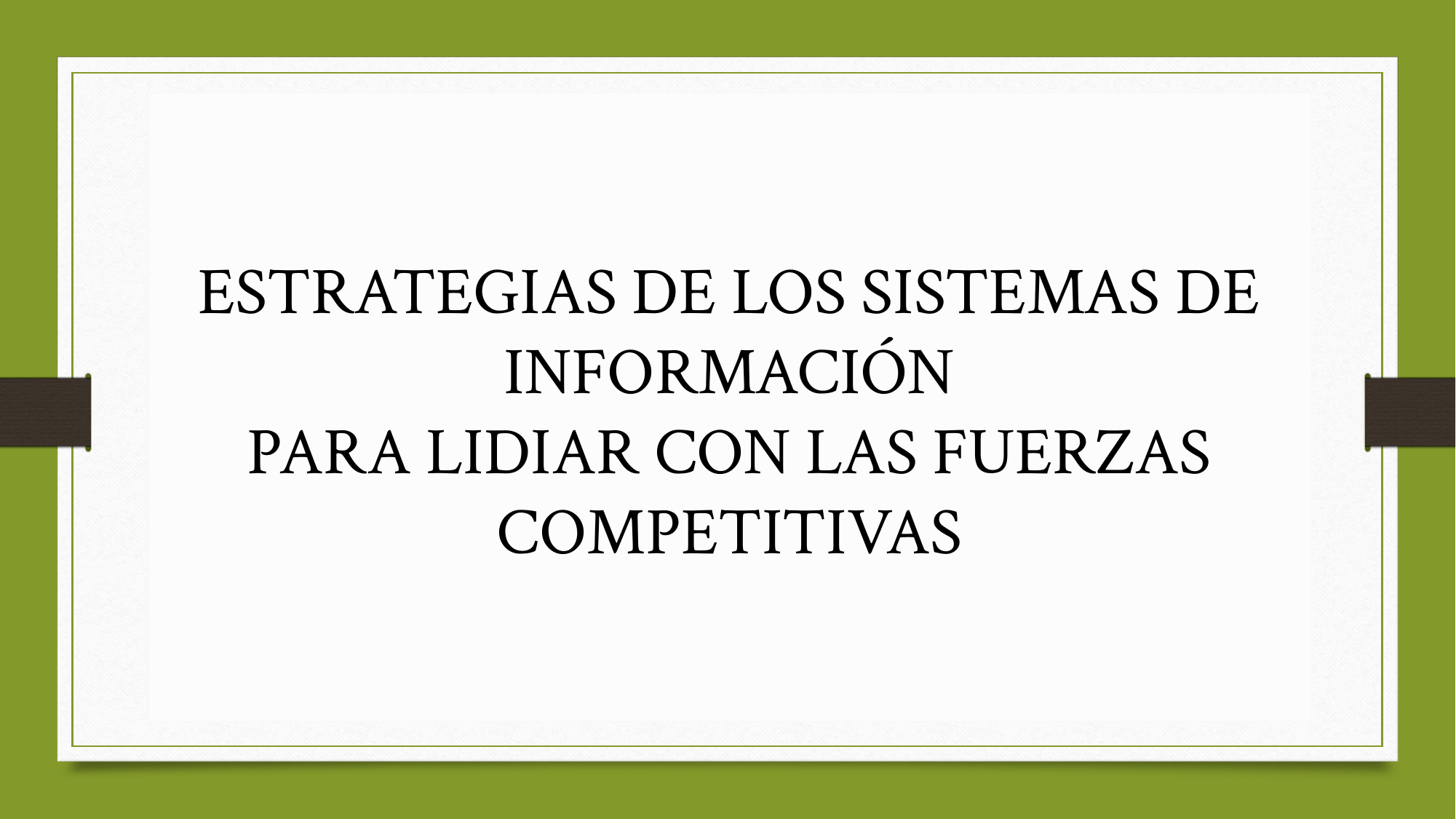

# ESTRATEGIAS DE LOS SISTEMAS DE INFORMACIÓN PARA LIDIAR CON LAS FUERZAS COMPETITIVAS